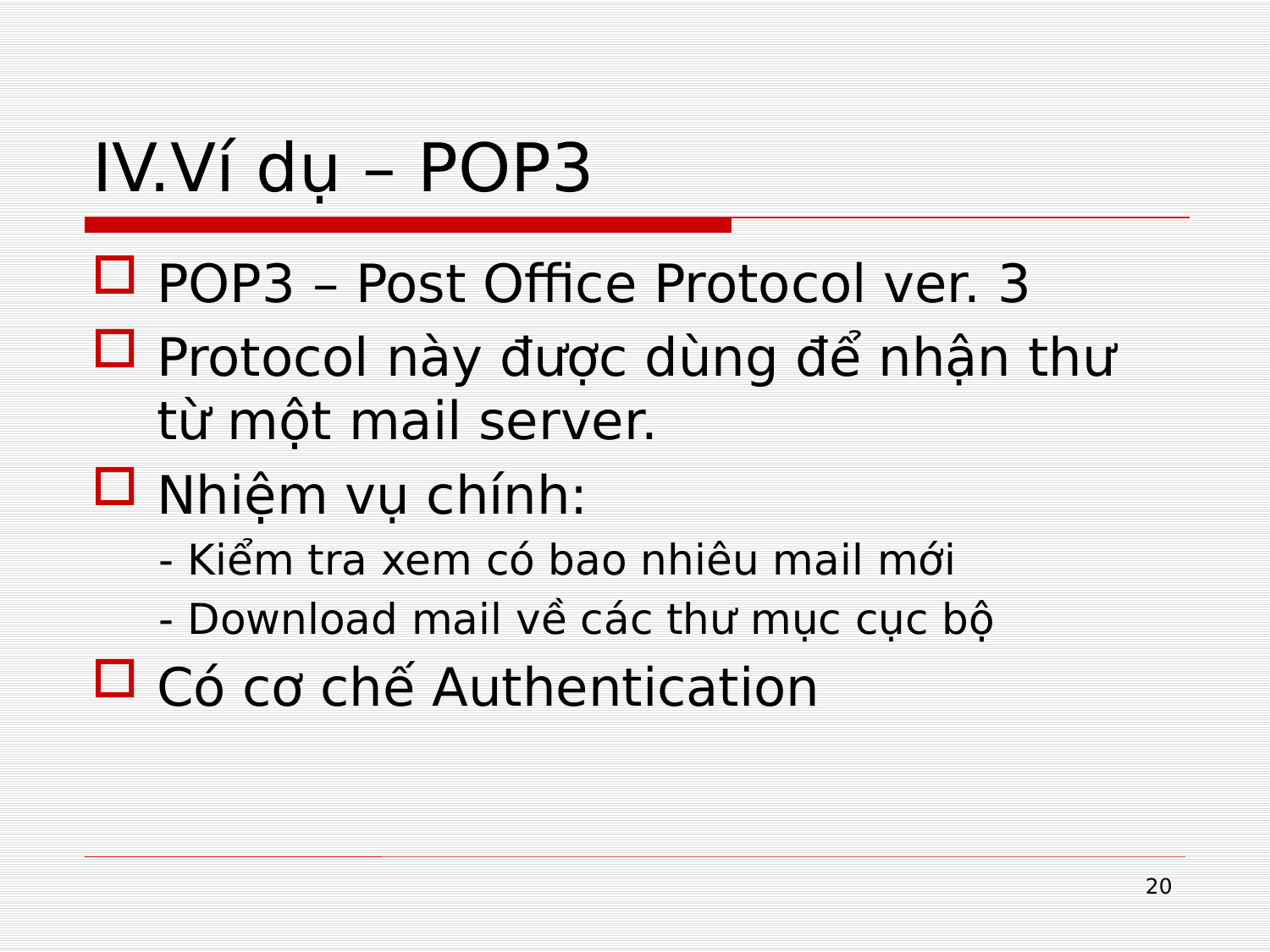

# IV.Ví dụ – POP3
POP3 – Post Office Protocol ver. 3
Protocol này được dùng để nhận thư từ một mail server.
Nhiệm vụ chính:
     - Kiểm tra xem có bao nhiêu mail mới
     - Download mail về các thư mục cục bộ
Có cơ chế Authentication
20